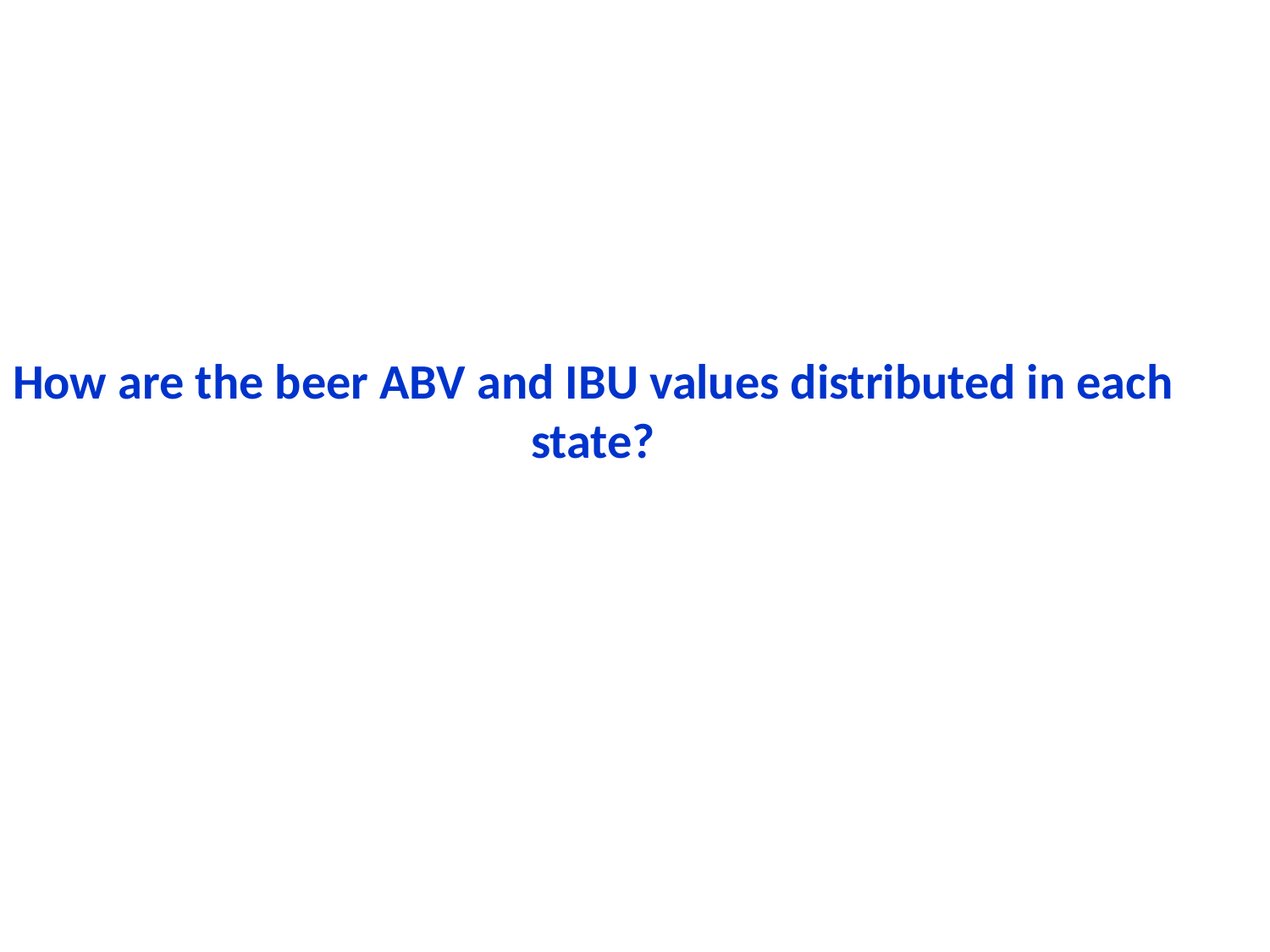

How are the beer ABV and IBU values distributed in each state?